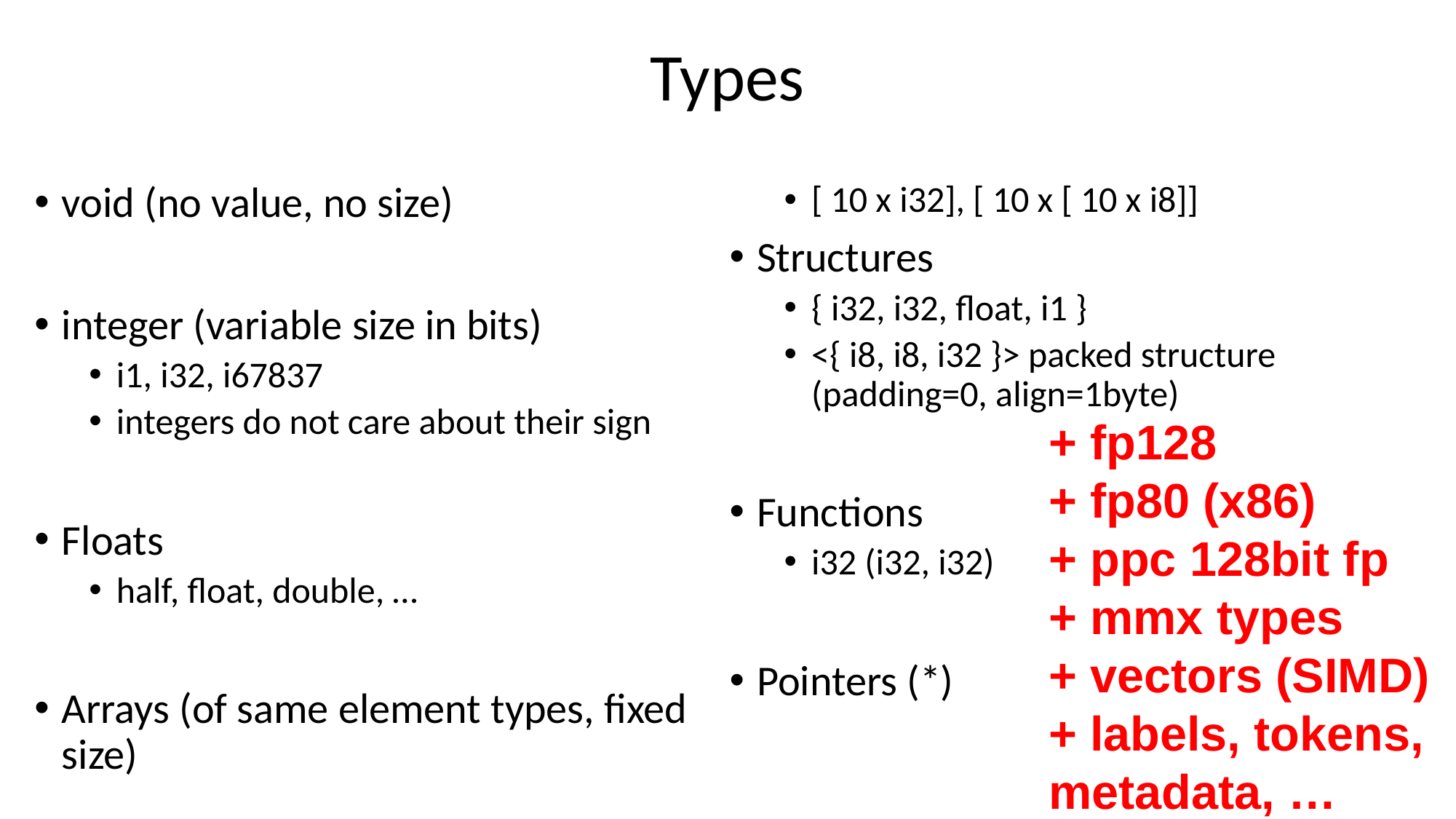

# Types
void (no value, no size)

integer (variable size in bits)
i1, i32, i67837
integers do not care about their sign

Floats
half, float, double, …

Arrays (of same element types, fixed size)
[ 10 x i32], [ 10 x [ 10 x i8]]
Structures
{ i32, i32, float, i1 }
<{ i8, i8, i32 }> packed structure (padding=0, align=1byte)

Functions
i32 (i32, i32)

Pointers (*)
+ fp128
+ fp80 (x86)
+ ppc 128bit fp
+ mmx types
+ vectors (SIMD)
+ labels, tokens, metadata, …